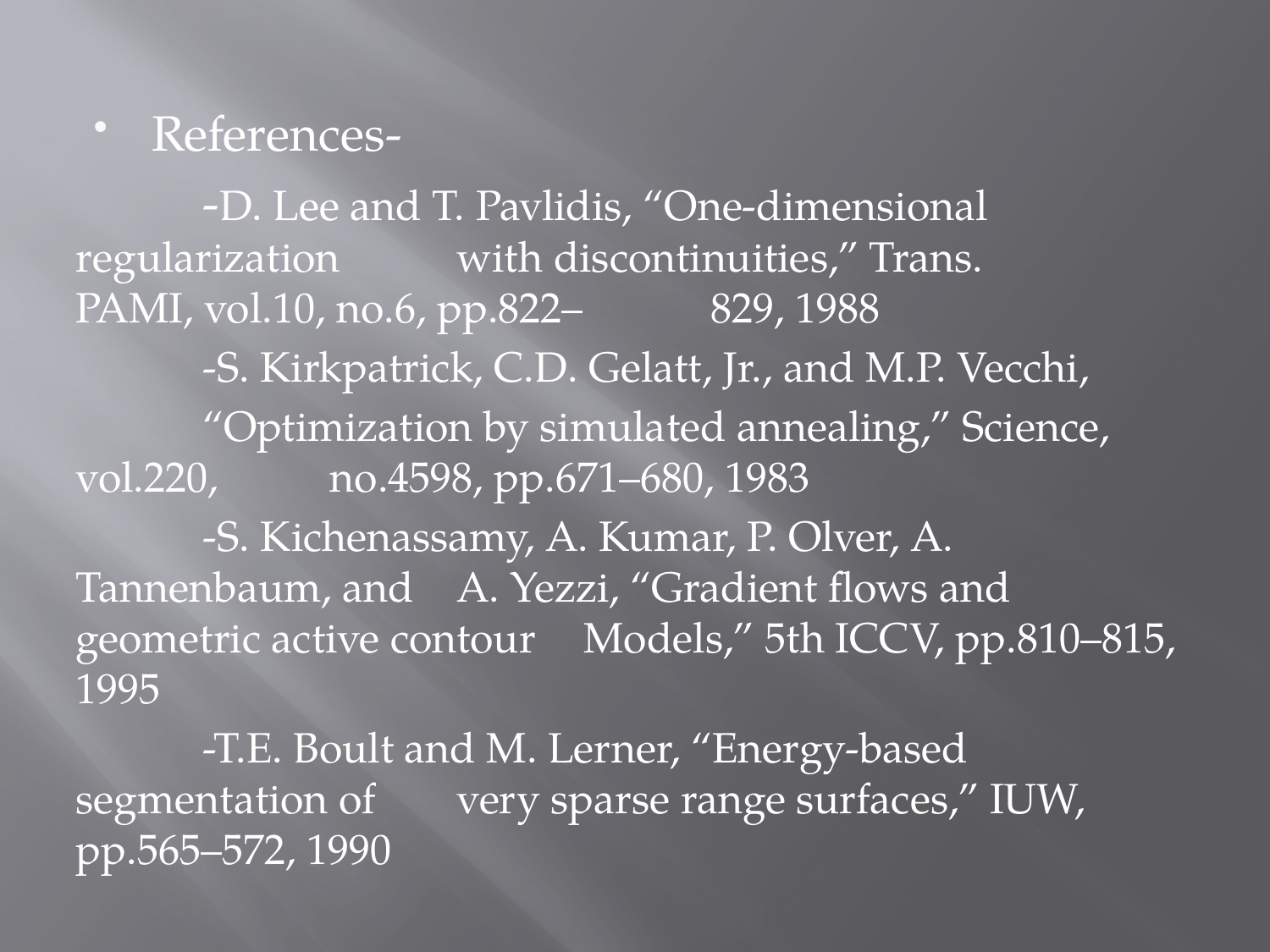

References-
	-D. Lee and T. Pavlidis, “One-dimensional regularization 	with discontinuities,” Trans. 	PAMI, vol.10, no.6, pp.822– 	829, 1988
	-S. Kirkpatrick, C.D. Gelatt, Jr., and M.P. Vecchi,
	“Optimization by simulated annealing,” Science, vol.220, 	no.4598, pp.671–680, 1983
	-S. Kichenassamy, A. Kumar, P. Olver, A. Tannenbaum, and 	A. Yezzi, “Gradient ﬂows and geometric active contour 	Models,” 5th ICCV, pp.810–815, 1995
	-T.E. Boult and M. Lerner, “Energy-based segmentation of 	very sparse range surfaces,” IUW, pp.565–572, 1990